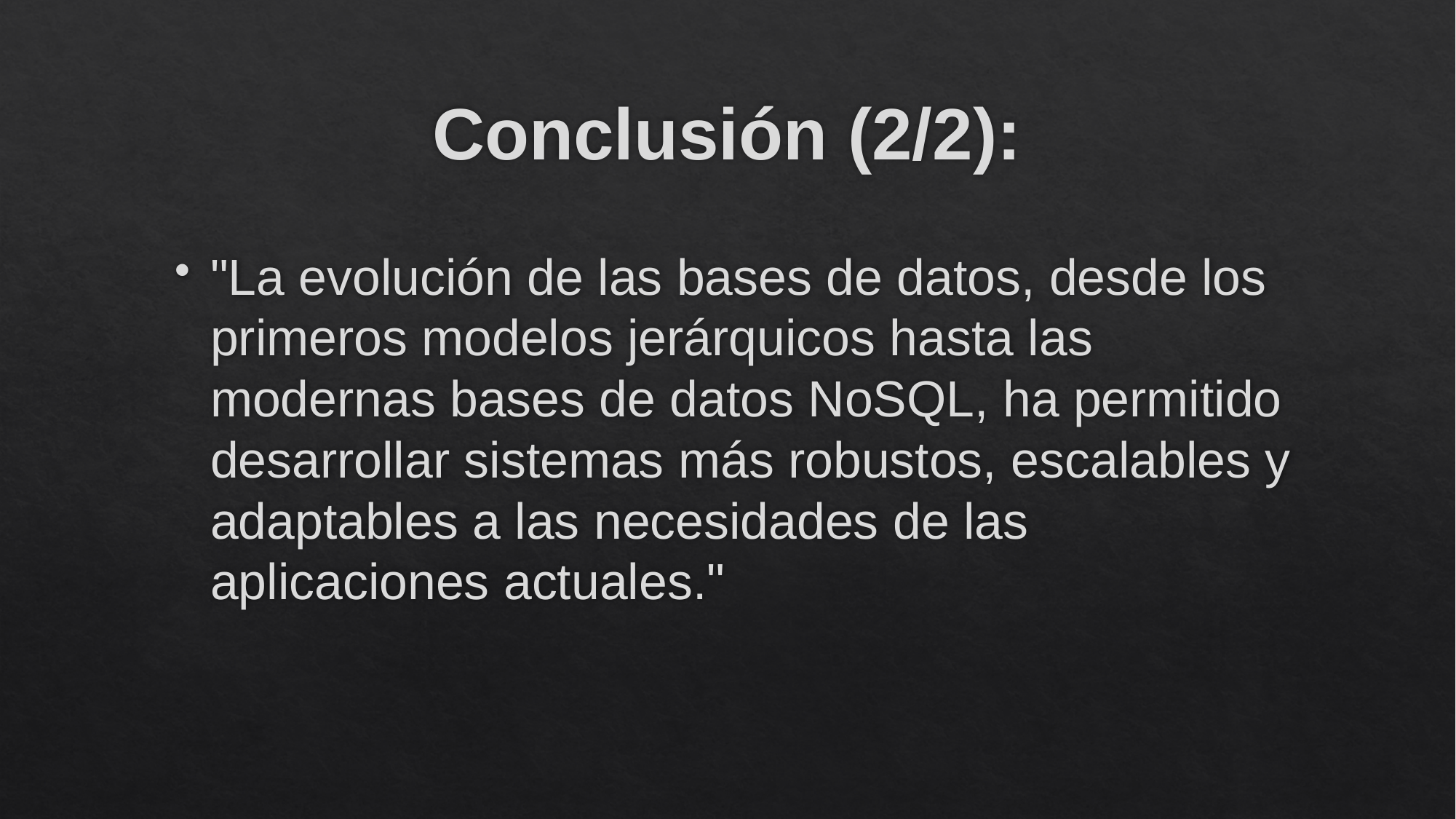

# Conclusión (2/2):
"La evolución de las bases de datos, desde los primeros modelos jerárquicos hasta las modernas bases de datos NoSQL, ha permitido desarrollar sistemas más robustos, escalables y adaptables a las necesidades de las aplicaciones actuales."